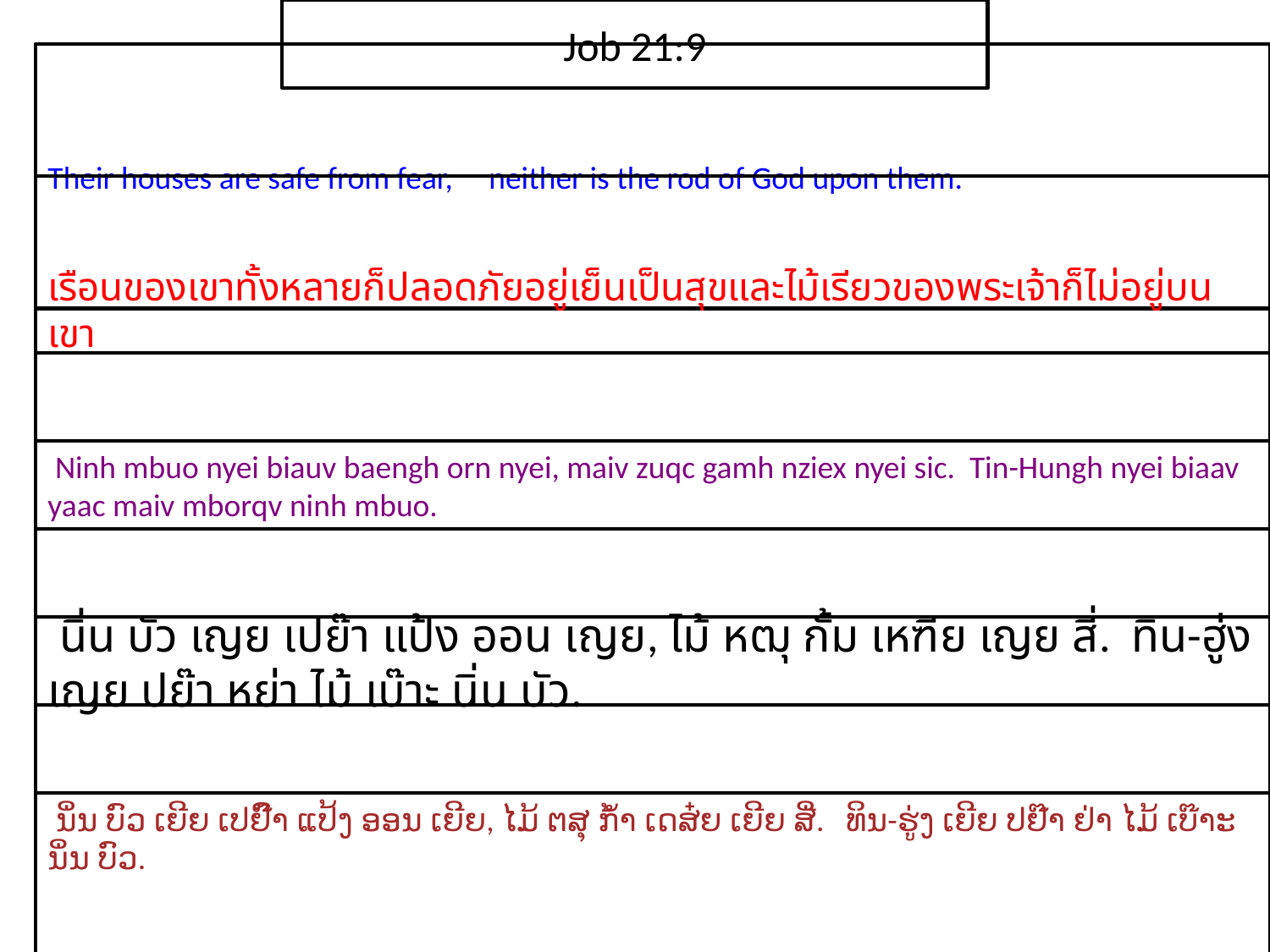

Job 21:9
Their houses are safe from fear,     neither is the rod of God upon them.
เรือน​ของ​เขา​ทั้ง​หลาย​ก็​ปลอดภัย​อยู่​เย็น​เป็น​สุขและ​ไม้​เรียว​ของ​พระ​เจ้า​ก็​ไม่​อยู่​บน​เขา
 Ninh mbuo nyei biauv baengh orn nyei, maiv zuqc gamh nziex nyei sic.  Tin-Hungh nyei biaav yaac maiv mborqv ninh mbuo.
 นิ่น บัว เญย เปย๊า แป้ง ออน เญย, ไม้ หฒุ กั้ม เหฑีย เญย สี่.  ทิน-ฮู่ง เญย ปย๊า หย่า ไม้ เบ๊าะ นิ่น บัว.
 ນິ່ນ ບົວ ເຍີຍ ເປຢົ໊າ ແປ້ງ ອອນ ເຍີຍ, ໄມ້ ຕສຸ ກ້ຳ ເດສ໋ຍ ເຍີຍ ສີ່.   ທິນ-ຮູ່ງ ເຍີຍ ປຢ໊າ ຢ່າ ໄມ້ ເບ໊າະ ນິ່ນ ບົວ.